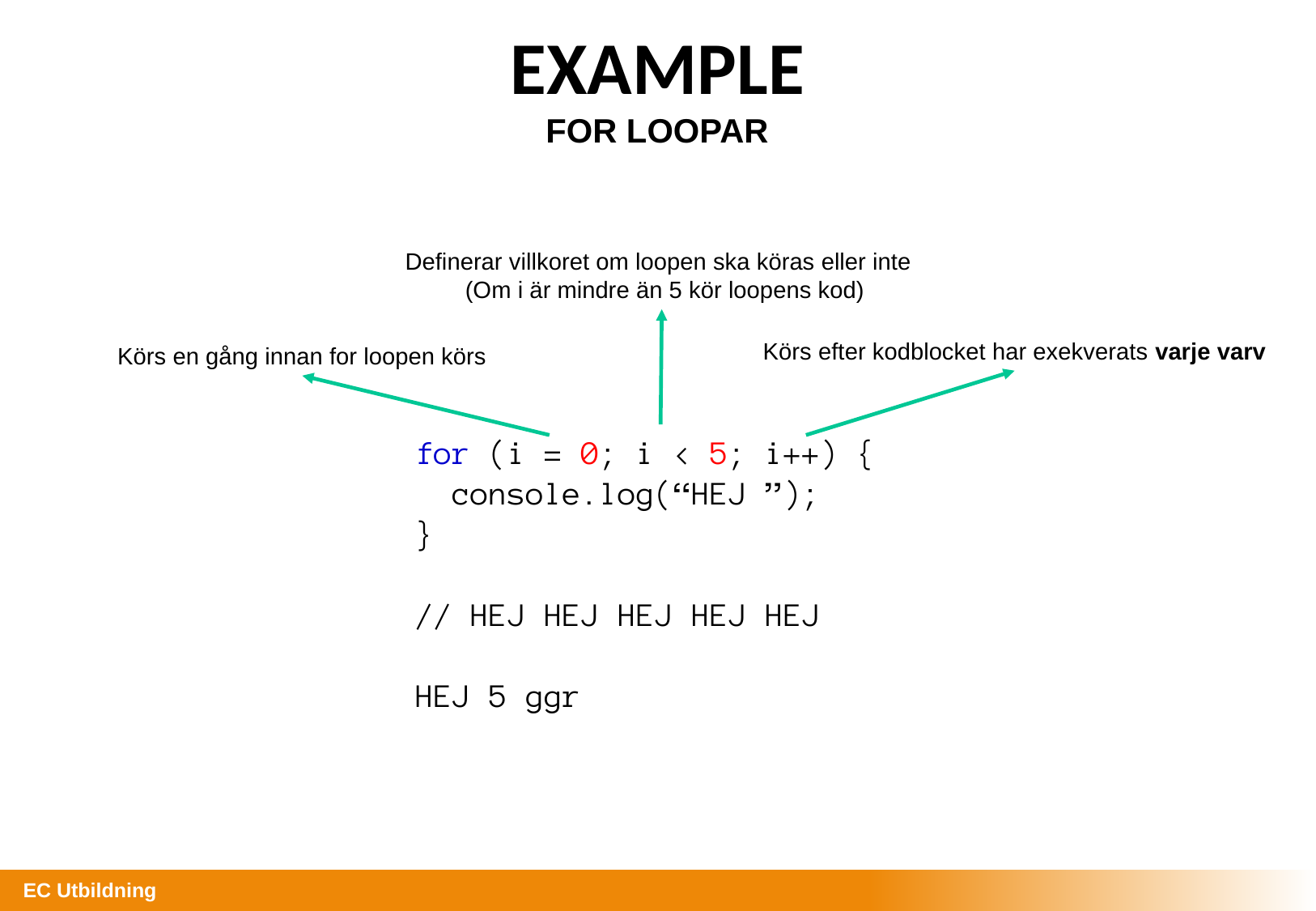

EXAMPLE
FOR LOOPAR
Definerar villkoret om loopen ska köras eller inte
         (Om i är mindre än 5 kör loopens kod)
Körs efter kodblocket har exekverats varje varv
Körs en gång innan for loopen körs
for (i = 0; i < 5; i++) {
  console.log(“HEJ ”);
}

// HEJ HEJ HEJ HEJ HEJ

HEJ 5 ggr
EC Utbildning